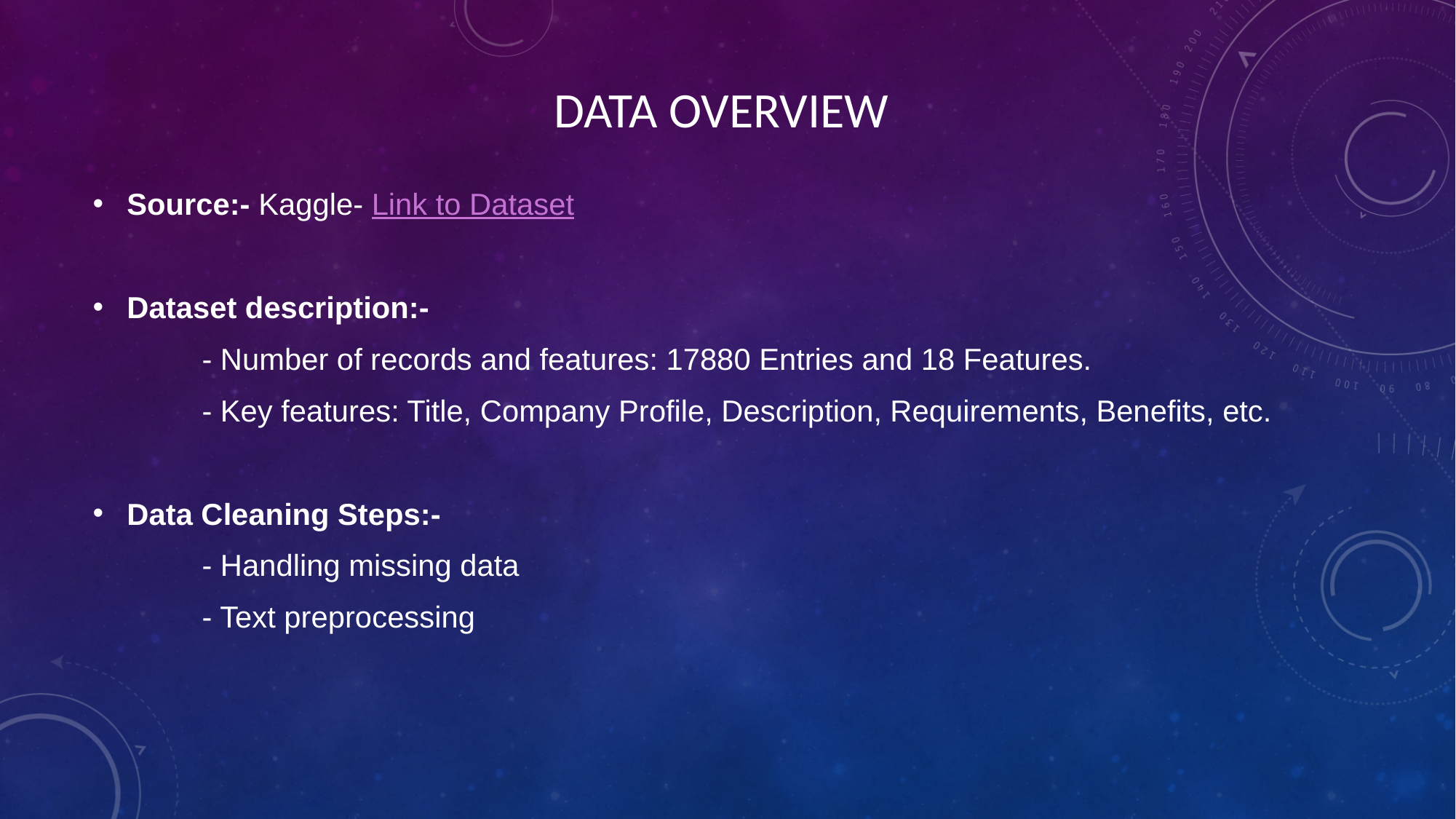

# Data Overview
Source:- Kaggle- Link to Dataset

Dataset description:-
	- Number of records and features: 17880 Entries and 18 Features.
	- Key features: Title, Company Profile, Description, Requirements, Benefits, etc.

Data Cleaning Steps:-
	- Handling missing data
	- Text preprocessing